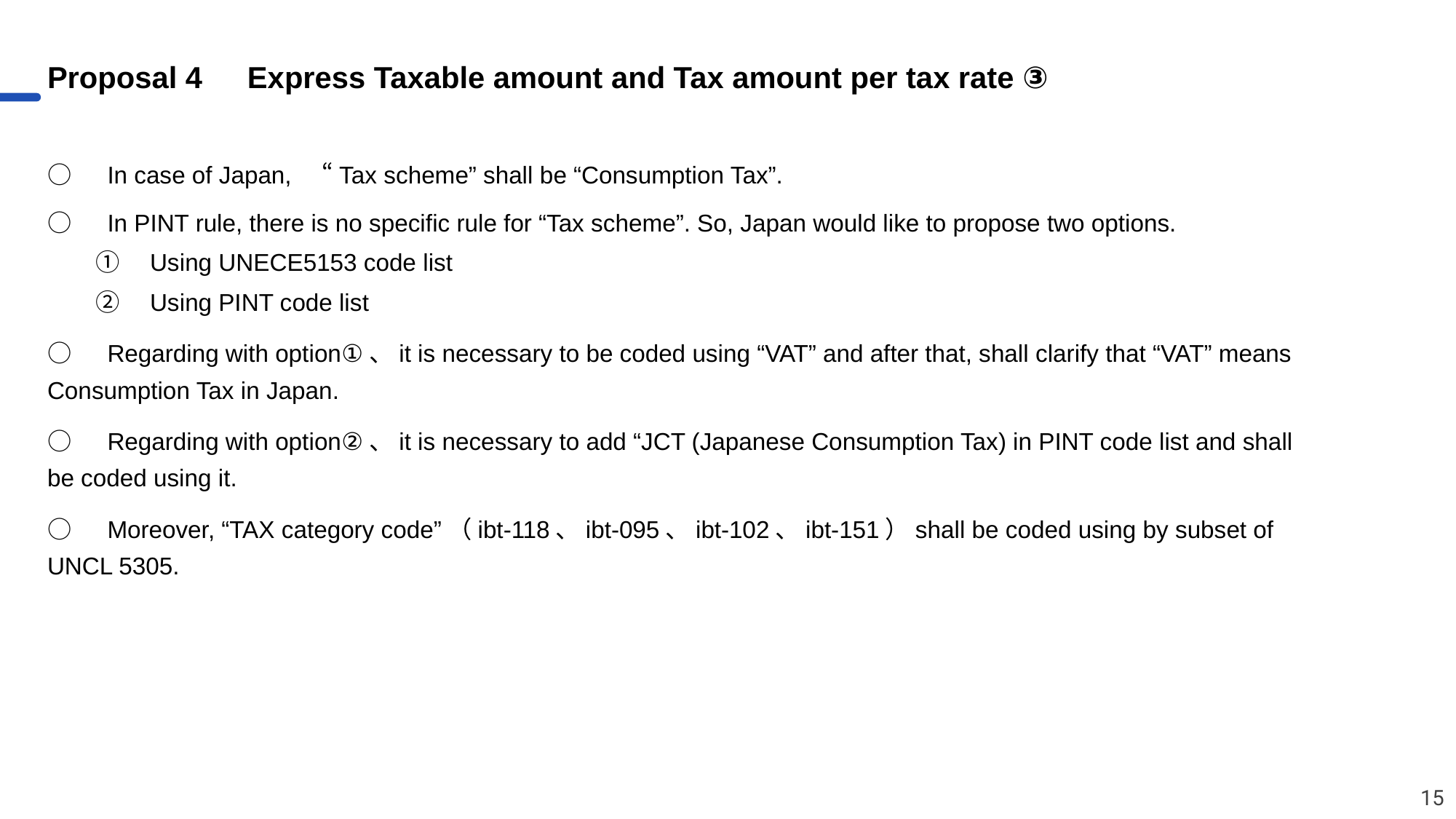

# Proposal 4　Express Taxable amount and Tax amount per tax rate ③
○　In case of Japan,　“Tax scheme” shall be “Consumption Tax”.
○　In PINT rule, there is no specific rule for “Tax scheme”. So, Japan would like to propose two options.
　　①　Using UNECE5153 code list
　　②　Using PINT code list
○　Regarding with option①、it is necessary to be coded using “VAT” and after that, shall clarify that “VAT” means Consumption Tax in Japan.
○　Regarding with option②、it is necessary to add “JCT (Japanese Consumption Tax) in PINT code list and shall be coded using it.
○　Moreover, “TAX category code”（ibt-118、ibt-095、ibt-102、ibt-151）shall be coded using by subset of UNCL 5305.

15